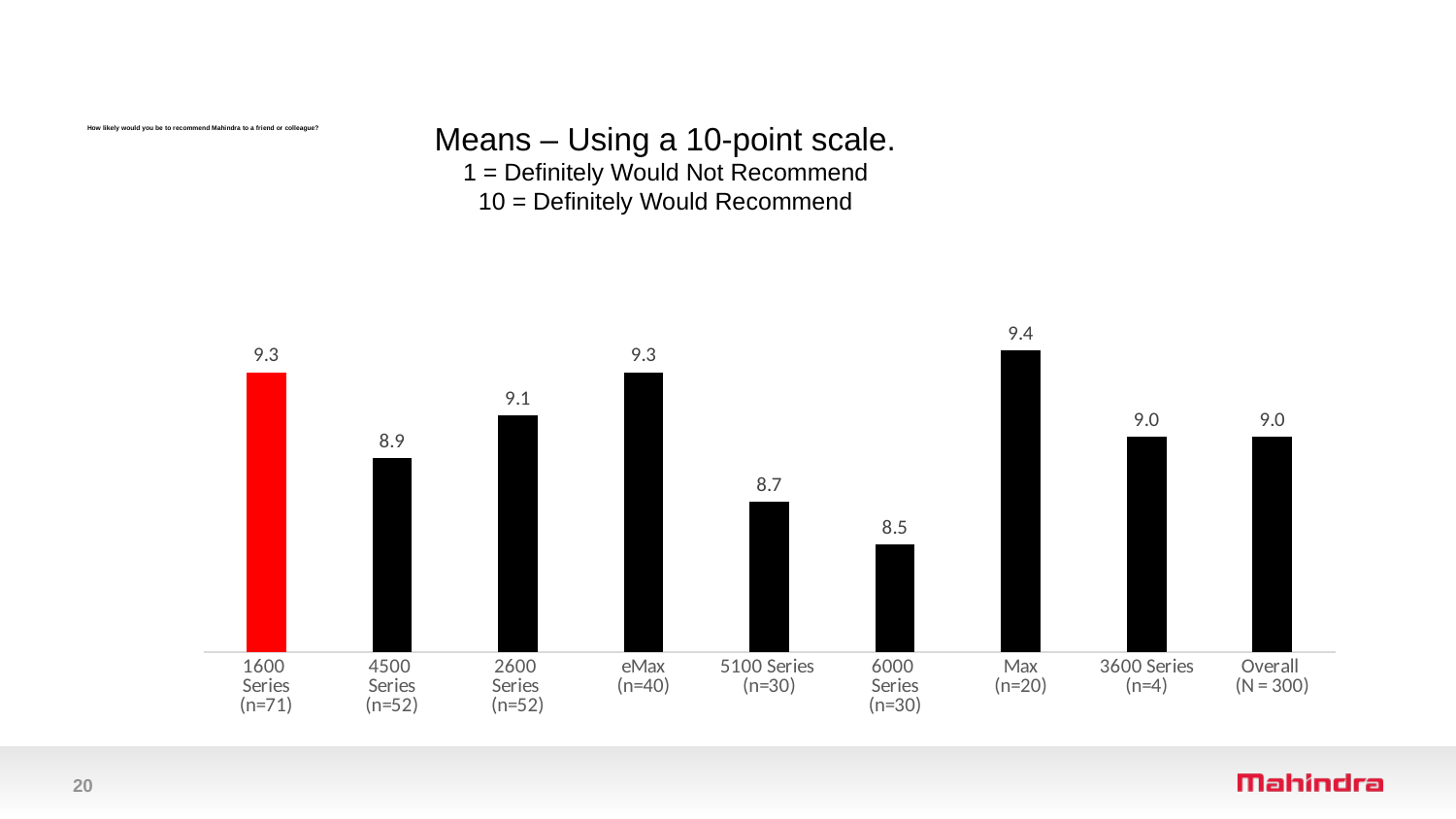

Means – Using a 10-point scale.
1 = Definitely Would Not Recommend
10 = Definitely Would Recommend
# How likely would you be to recommend Mahindra to a friend or colleague?

### Chart

| Category | Oct - Dec 2022
(N=300) |
|---|---|
| 1600
Series
(n=71) | 9.3 |
| 4500
Series
(n=52) | 8.9 |
| 2600
Series
(n=52) | 9.1 |
| eMax
(n=40) | 9.3 |
| 5100 Series
(n=30) | 8.7 |
| 6000
Series
(n=30) | 8.5 |
| Max
(n=20) | 9.4 |
| 3600 Series
(n=4) | 9.0 |
| Overall
(N = 300) | 9.0 |
20